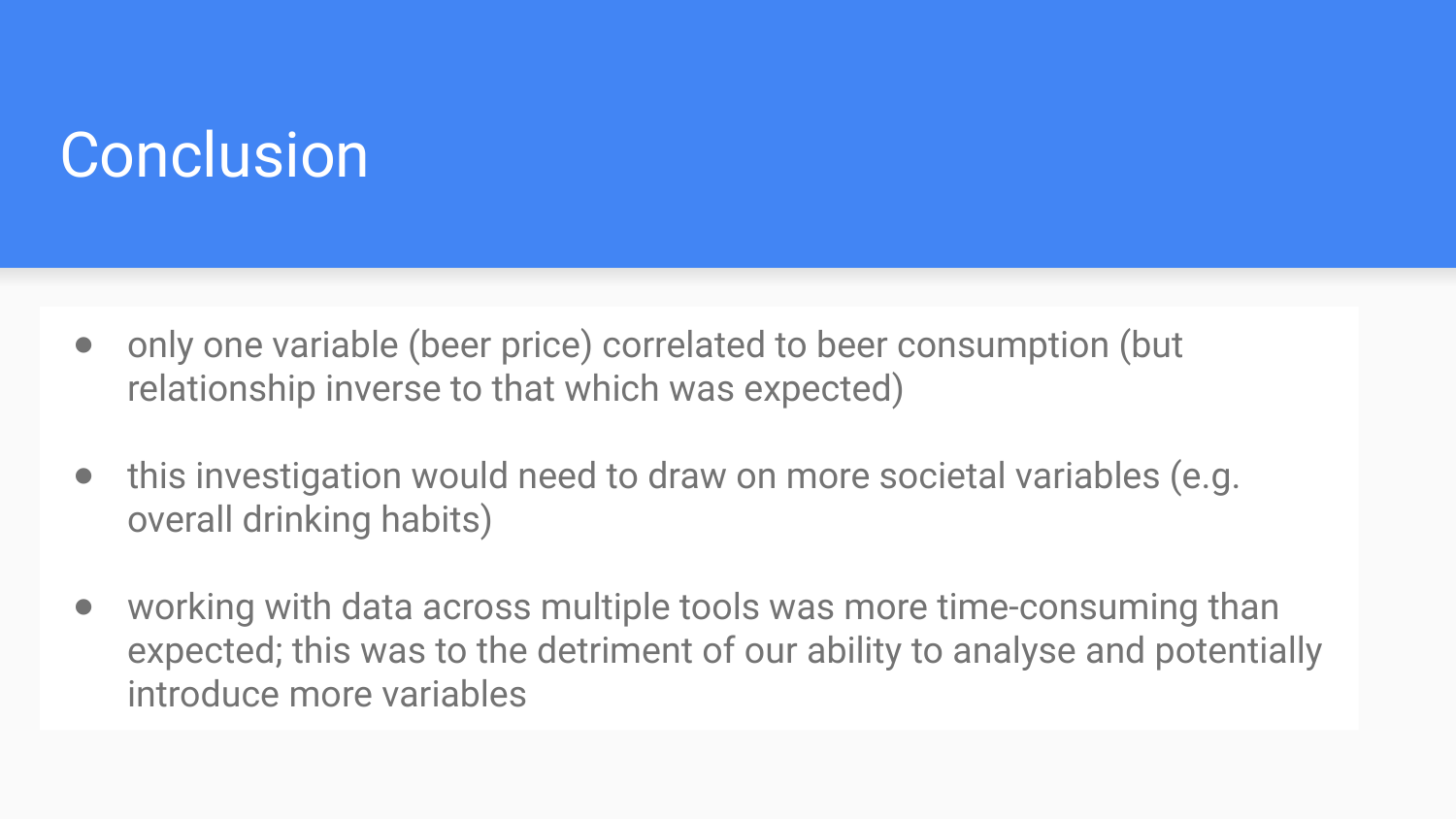

# Conclusion
only one variable (beer price) correlated to beer consumption (but relationship inverse to that which was expected)

this investigation would need to draw on more societal variables (e.g. overall drinking habits)

working with data across multiple tools was more time-consuming than expected; this was to the detriment of our ability to analyse and potentially introduce more variables